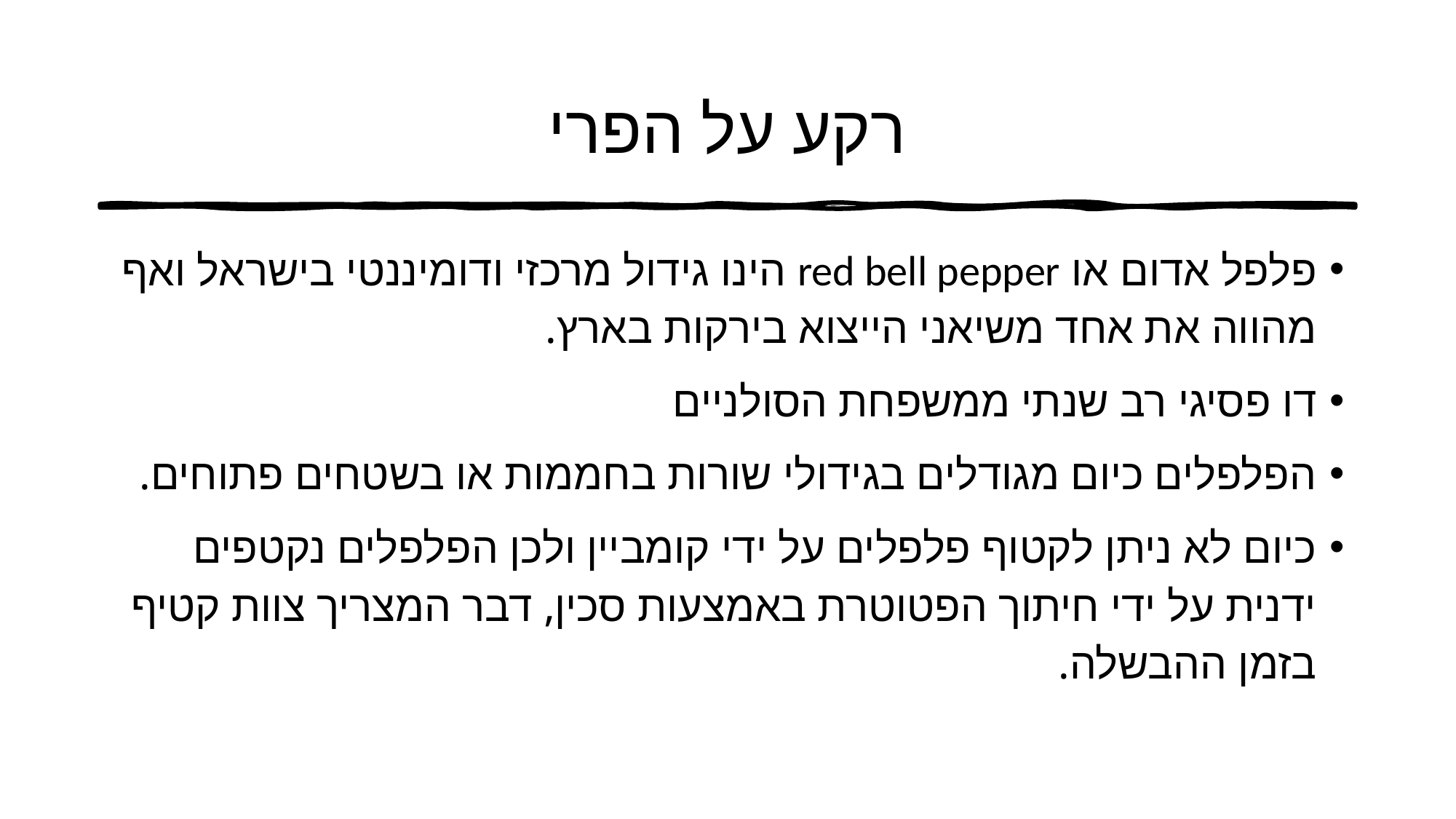

# רקע על הפרי
פלפל אדום או red bell pepper הינו גידול מרכזי ודומיננטי בישראל ואף מהווה את אחד משיאני הייצוא בירקות בארץ.
דו פסיגי רב שנתי ממשפחת הסולניים
הפלפלים כיום מגודלים בגידולי שורות בחממות או בשטחים פתוחים.
כיום לא ניתן לקטוף פלפלים על ידי קומביין ולכן הפלפלים נקטפים ידנית על ידי חיתוך הפטוטרת באמצעות סכין, דבר המצריך צוות קטיף בזמן ההבשלה.